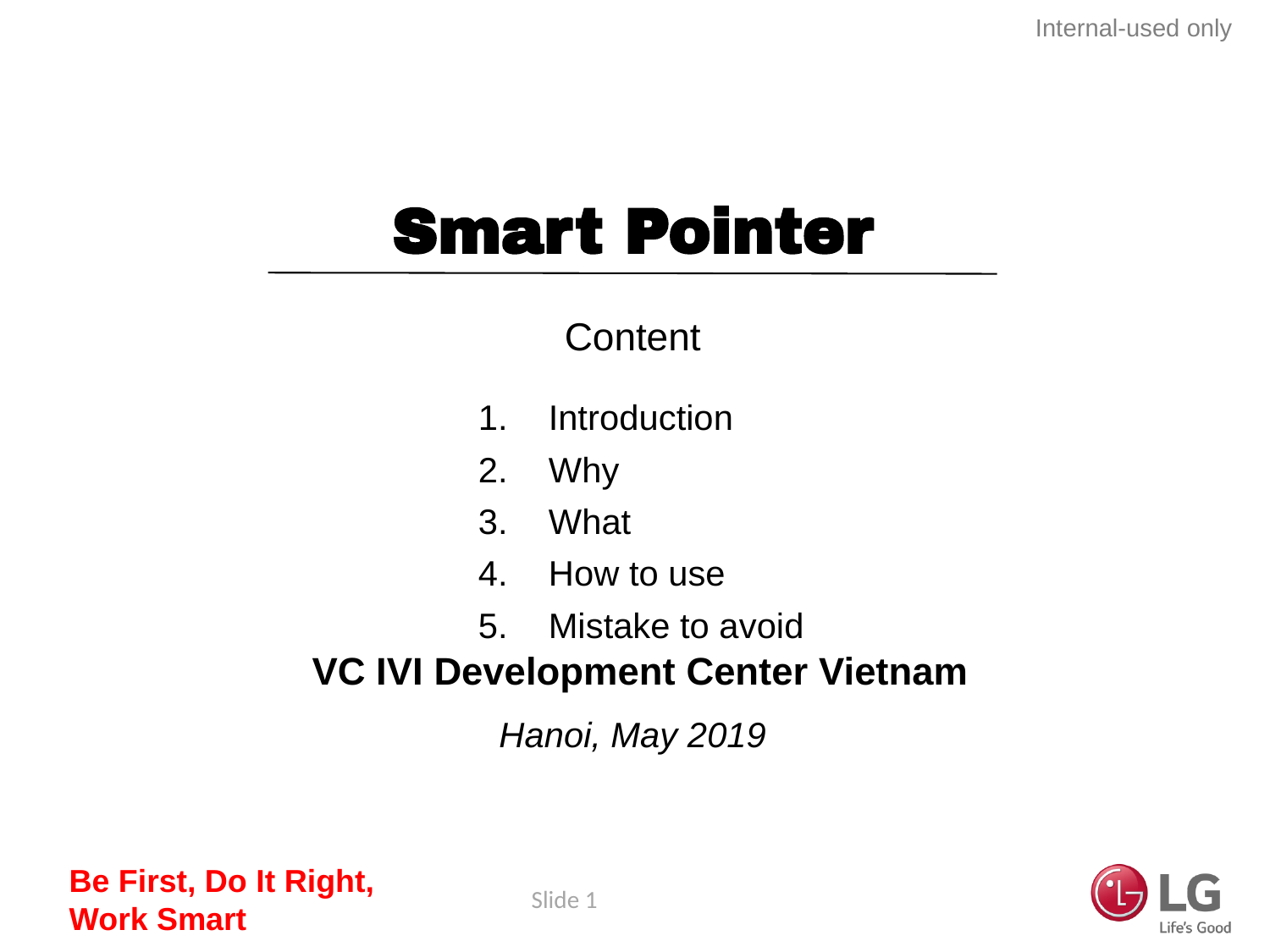

# Smart Pointer
Introduction
Why
What
How to use
Mistake to avoid

Hanoi, May 2019